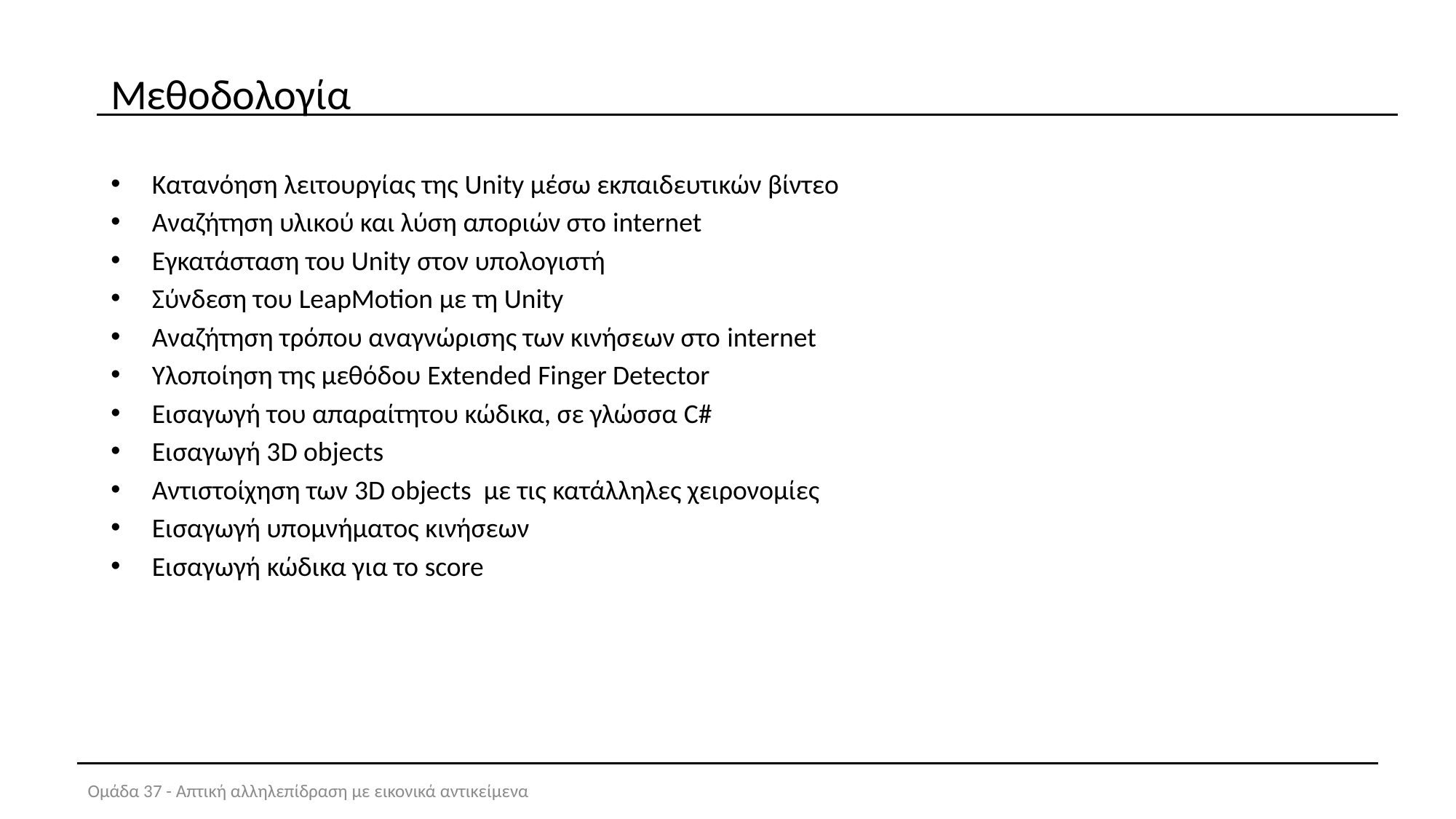

# Μεθοδολογία
Κατανόηση λειτουργίας της Unity μέσω εκπαιδευτικών βίντεο
Αναζήτηση υλικού και λύση αποριών στο internet
Εγκατάσταση του Unity στον υπολογιστή
Σύνδεση του LeapMotion με τη Unity
Αναζήτηση τρόπου αναγνώρισης των κινήσεων στο internet
Υλοποίηση της μεθόδου Extended Finger Detector
Εισαγωγή του απαραίτητου κώδικα, σε γλώσσα C#
Εισαγωγή 3D objects
Αντιστοίχηση των 3D objects  με τις κατάλληλες χειρονομίες
Εισαγωγή υπομνήματος κινήσεων
Εισαγωγή κώδικα για το score

Ομάδα 37 - Απτική αλληλεπίδραση με εικονικά αντικείμενα